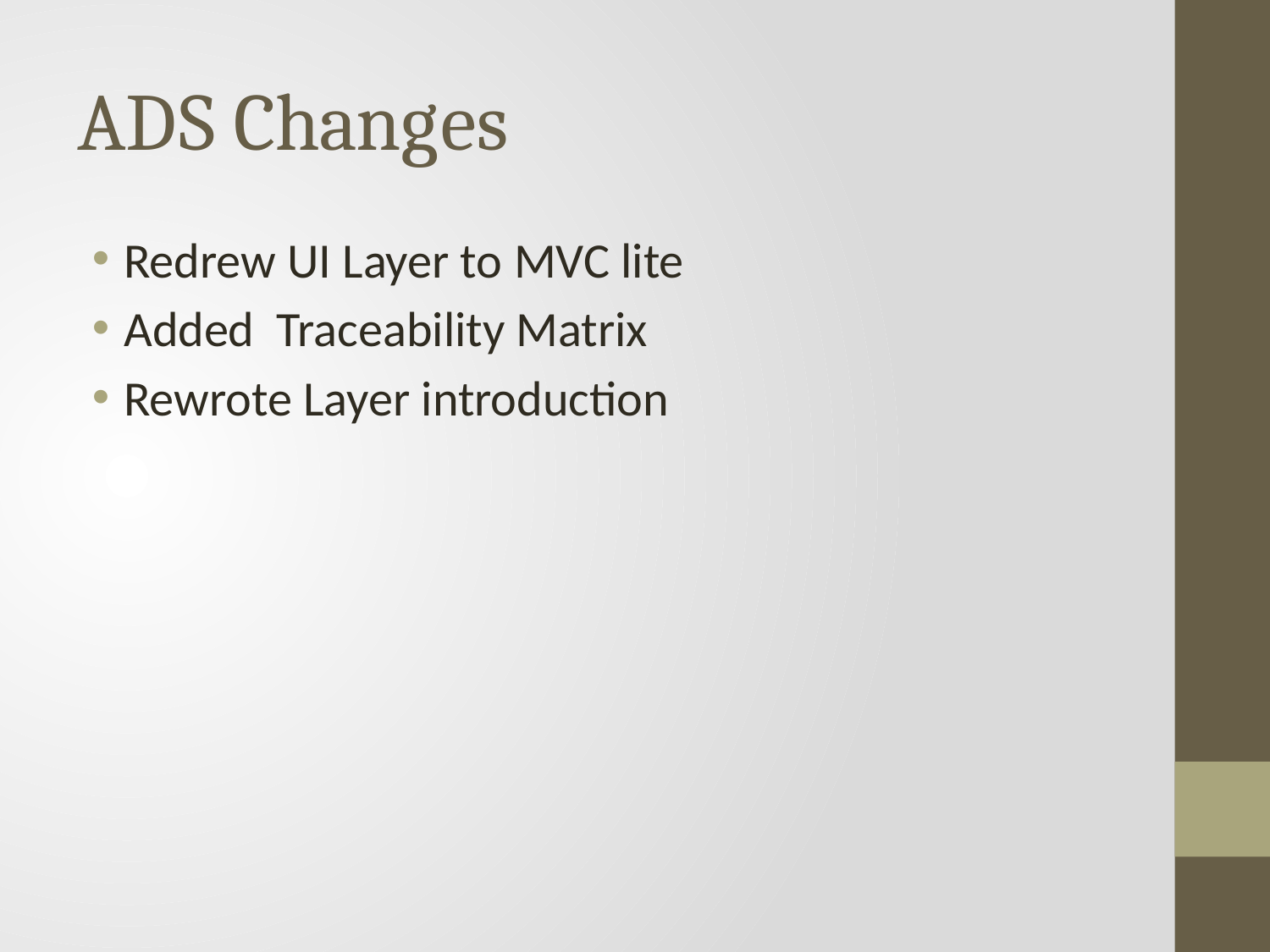

# ADS Changes
Redrew UI Layer to MVC lite
Added  Traceability Matrix
Rewrote Layer introduction